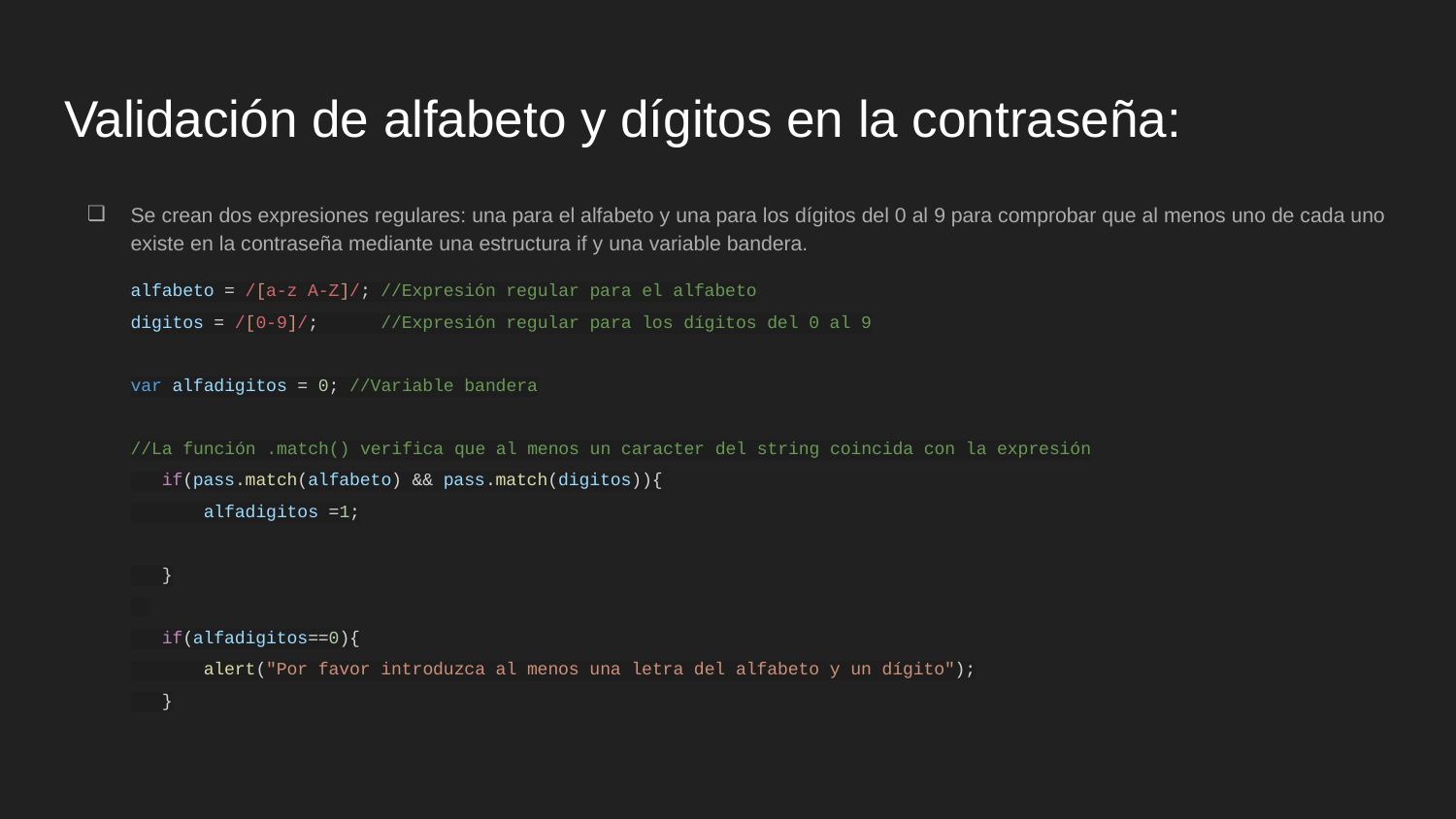

# Validación de alfabeto y dígitos en la contraseña:
Se crean dos expresiones regulares: una para el alfabeto y una para los dígitos del 0 al 9 para comprobar que al menos uno de cada uno existe en la contraseña mediante una estructura if y una variable bandera.
alfabeto = /[a-z A-Z]/; //Expresión regular para el alfabeto
digitos = /[0-9]/;      //Expresión regular para los dígitos del 0 al 9

var alfadigitos = 0; //Variable bandera

//La función .match() verifica que al menos un caracter del string coincida con la expresión
   if(pass.match(alfabeto) && pass.match(digitos)){
       alfadigitos =1;

   }

   if(alfadigitos==0){
       alert("Por favor introduzca al menos una letra del alfabeto y un dígito");
   }